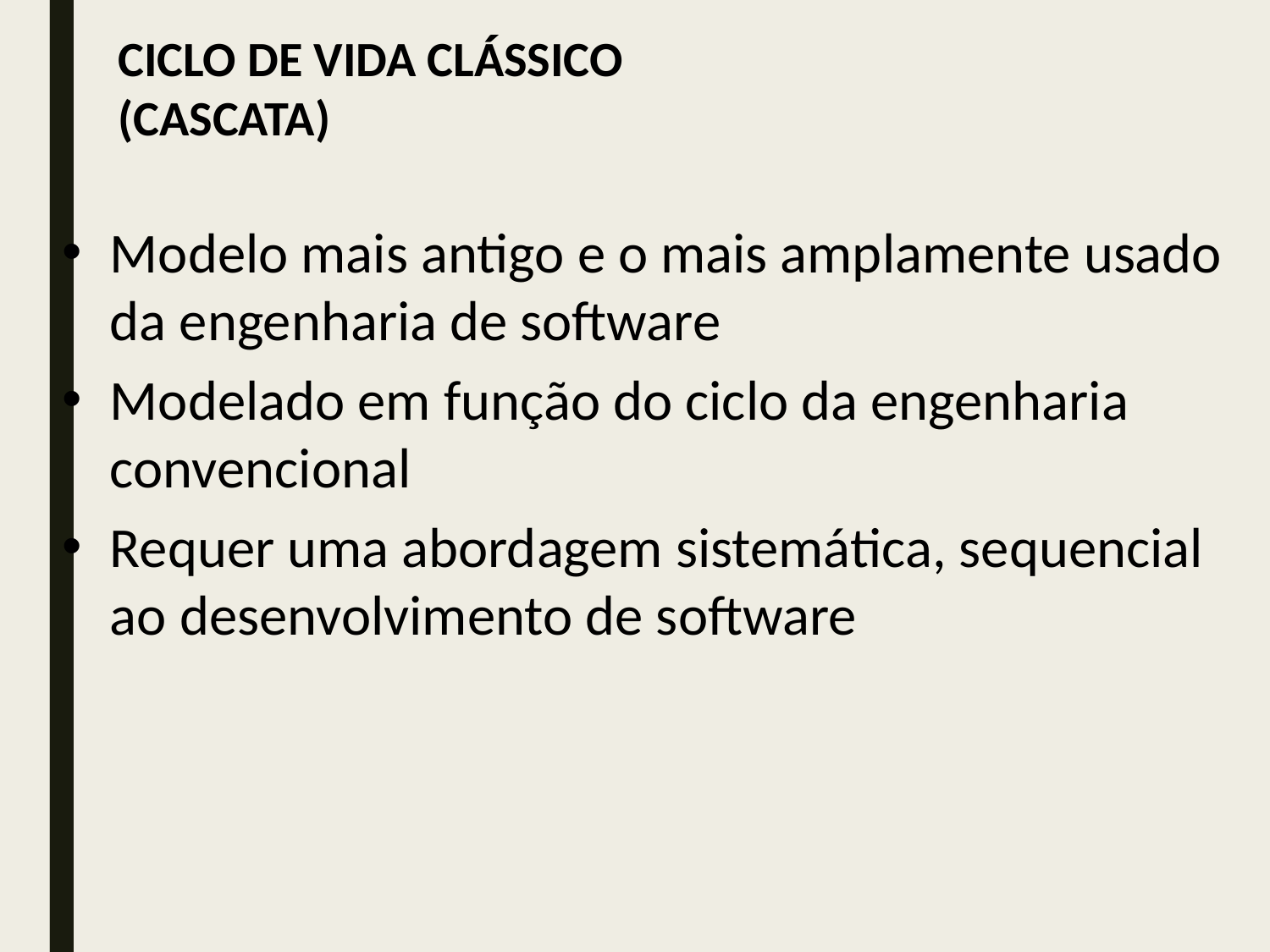

CICLO DE VIDA CLÁSSICO
(CASCATA)
Modelo mais antigo e o mais amplamente usado da engenharia de software
Modelado em função do ciclo da engenharia convencional
Requer uma abordagem sistemática, sequencial ao desenvolvimento de software